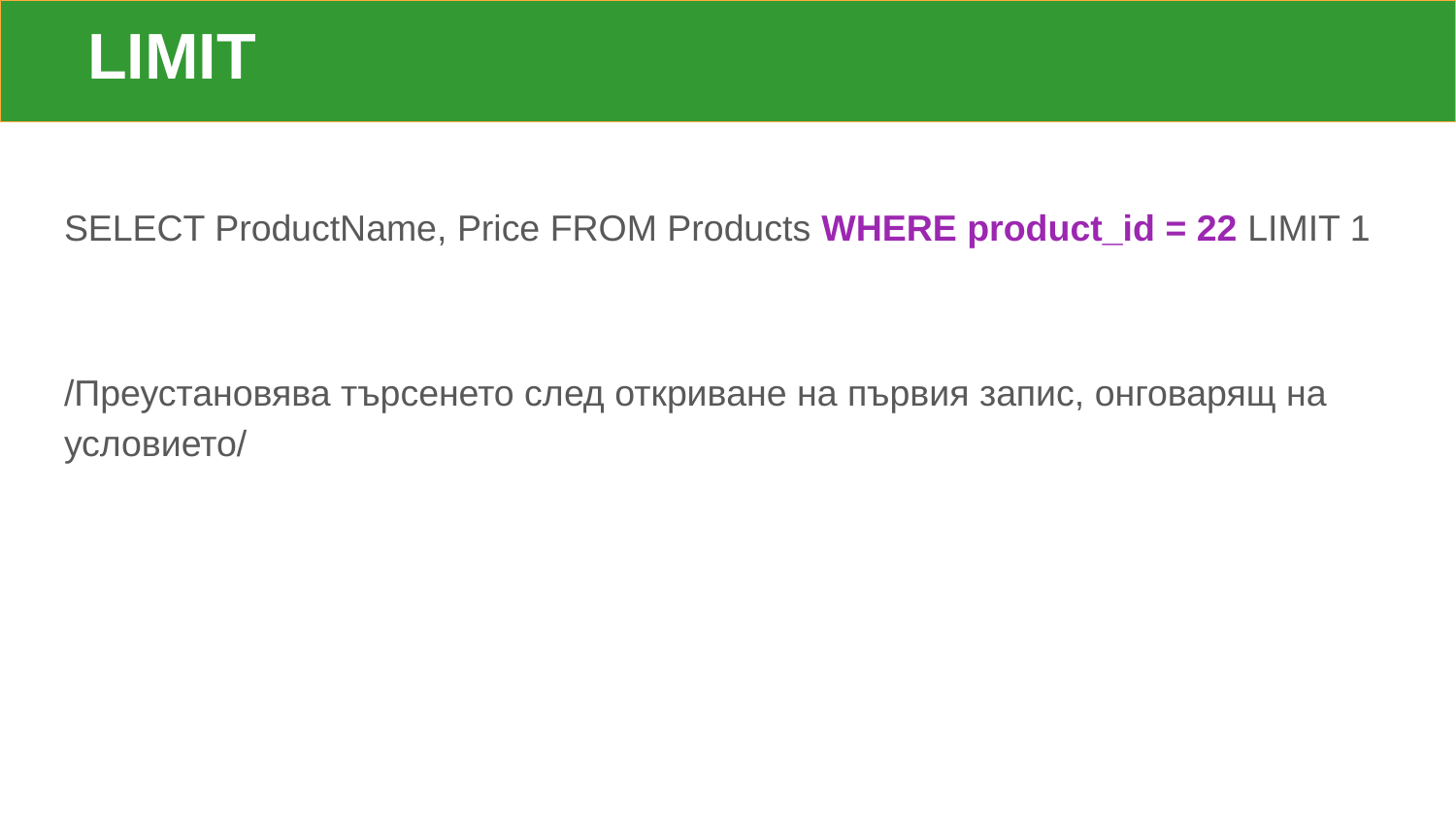

LIMIT
SELECT ProductName, Price FROM Products WHERE product_id = 22 LIMIT 1

/Преустановява търсенето след откриване на първия запис, онговарящ на условието/